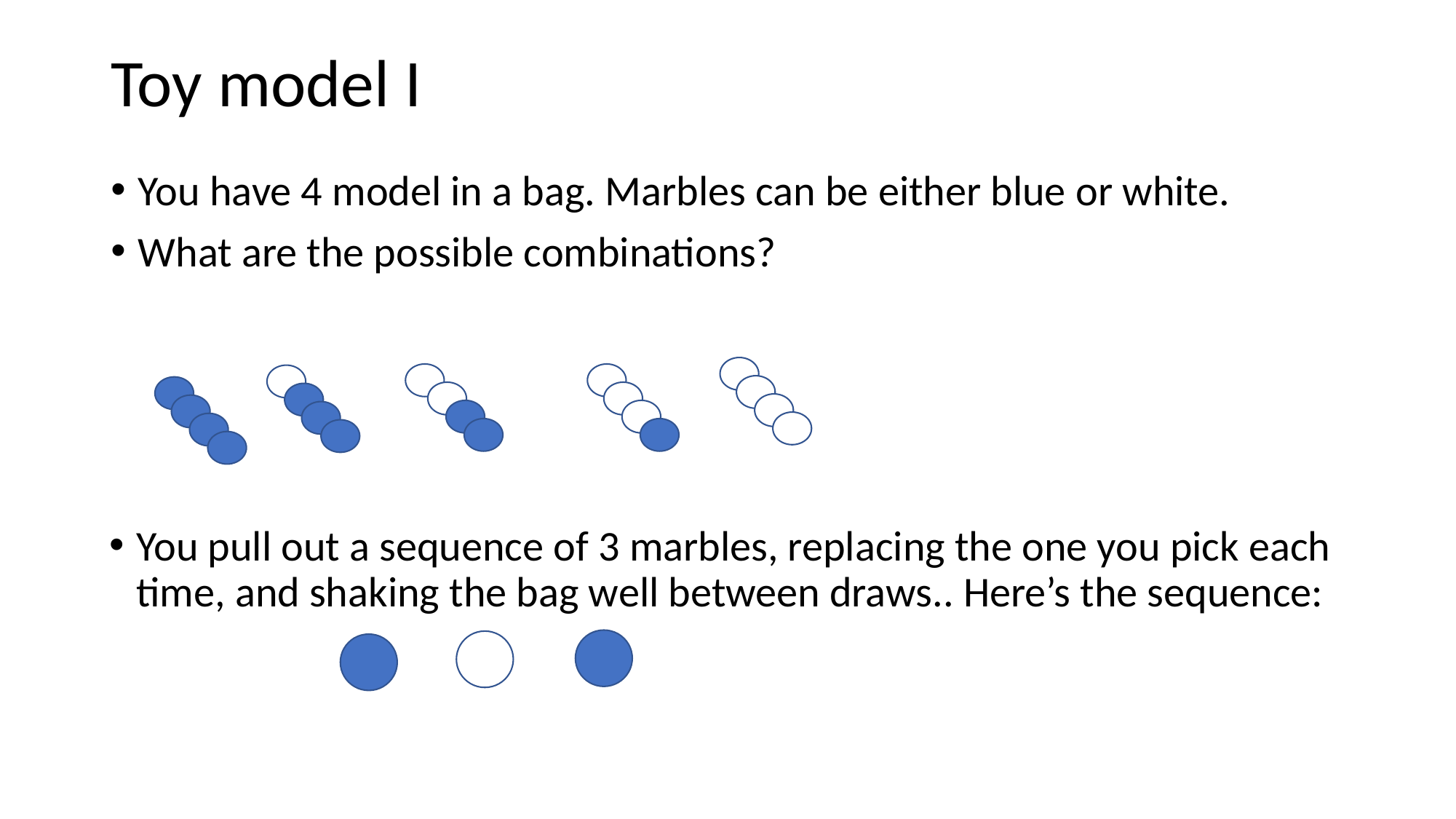

# Toy model I
You have 4 model in a bag. Marbles can be either blue or white.
What are the possible combinations?

You pull out a sequence of 3 marbles, replacing the one you pick each time, and shaking the bag well between draws.. Here’s the sequence: